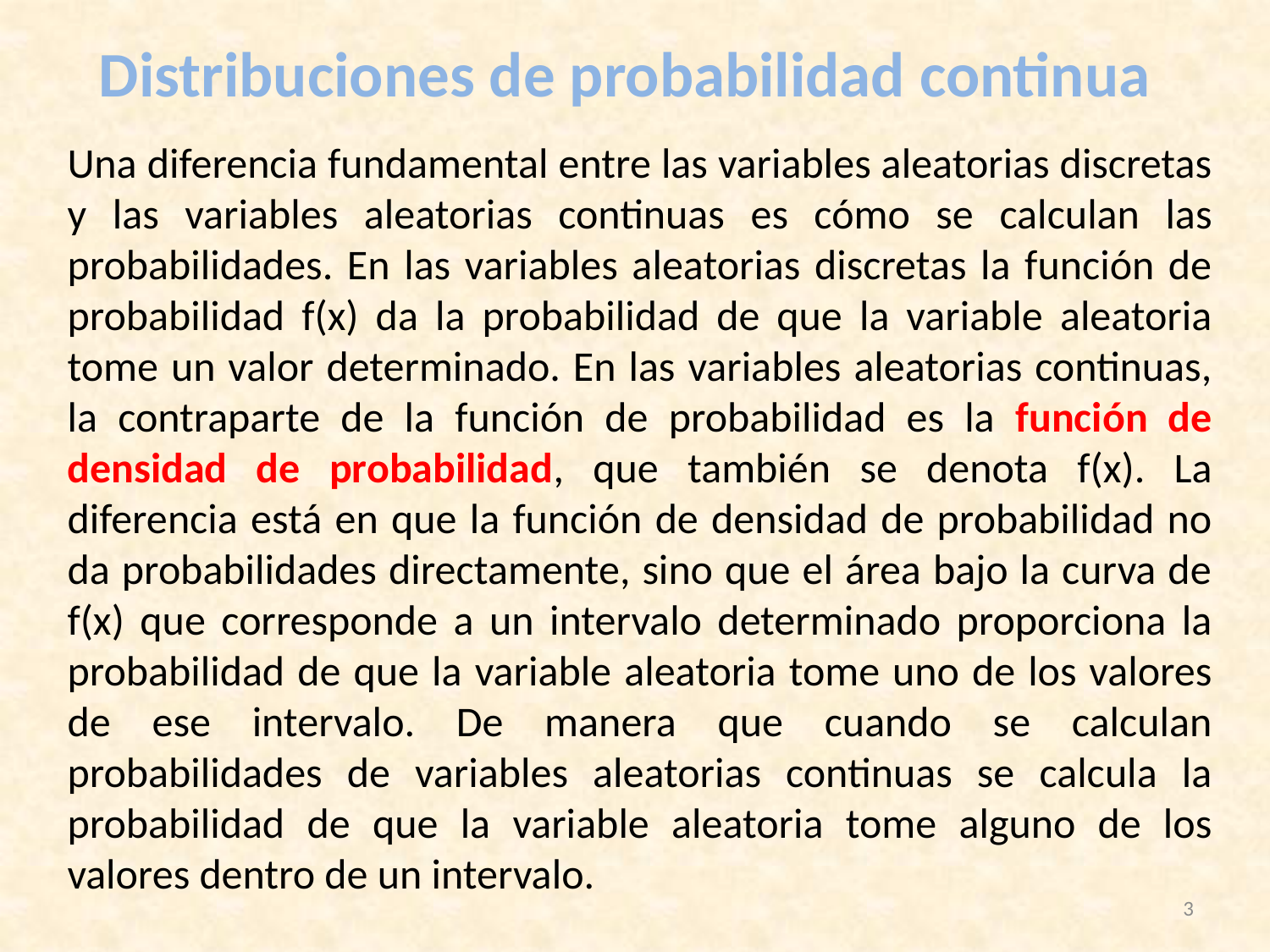

# Distribuciones de probabilidad continua
Una diferencia fundamental entre las variables aleatorias discretas y las variables aleatorias continuas es cómo se calculan las probabilidades. En las variables aleatorias discretas la función de probabilidad f(x) da la probabilidad de que la variable aleatoria tome un valor determinado. En las variables aleatorias continuas, la contraparte de la función de probabilidad es la función de densidad de probabilidad, que también se denota f(x). La diferencia está en que la función de densidad de probabilidad no da probabilidades directamente, sino que el área bajo la curva de f(x) que corresponde a un intervalo determinado proporciona la probabilidad de que la variable aleatoria tome uno de los valores de ese intervalo. De manera que cuando se calculan probabilidades de variables aleatorias continuas se calcula la probabilidad de que la variable aleatoria tome alguno de los valores dentro de un intervalo.
3